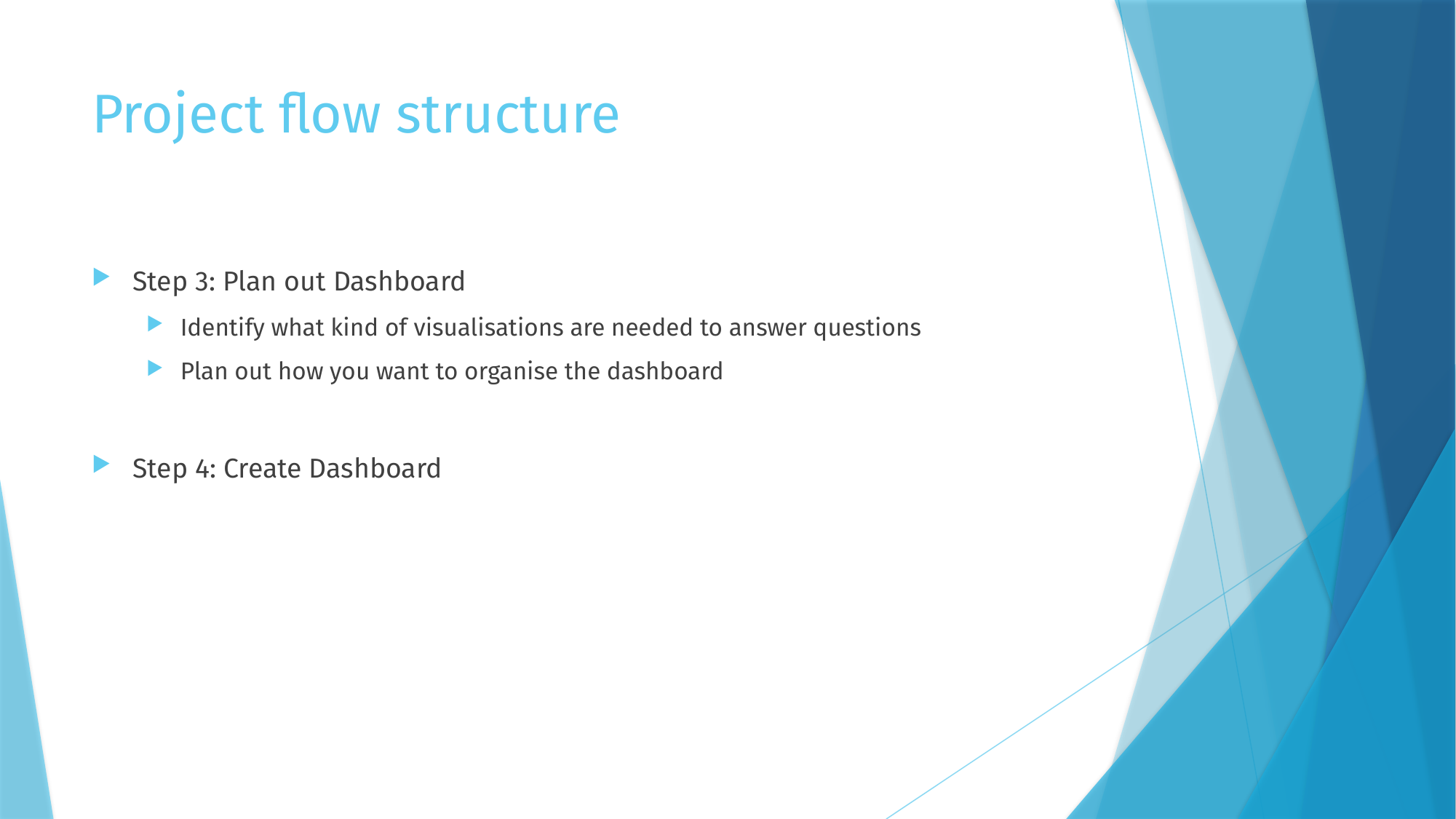

# Project flow structure
Step 3: Plan out Dashboard
Identify what kind of visualisations are needed to answer questions
Plan out how you want to organise the dashboard

Step 4: Create Dashboard